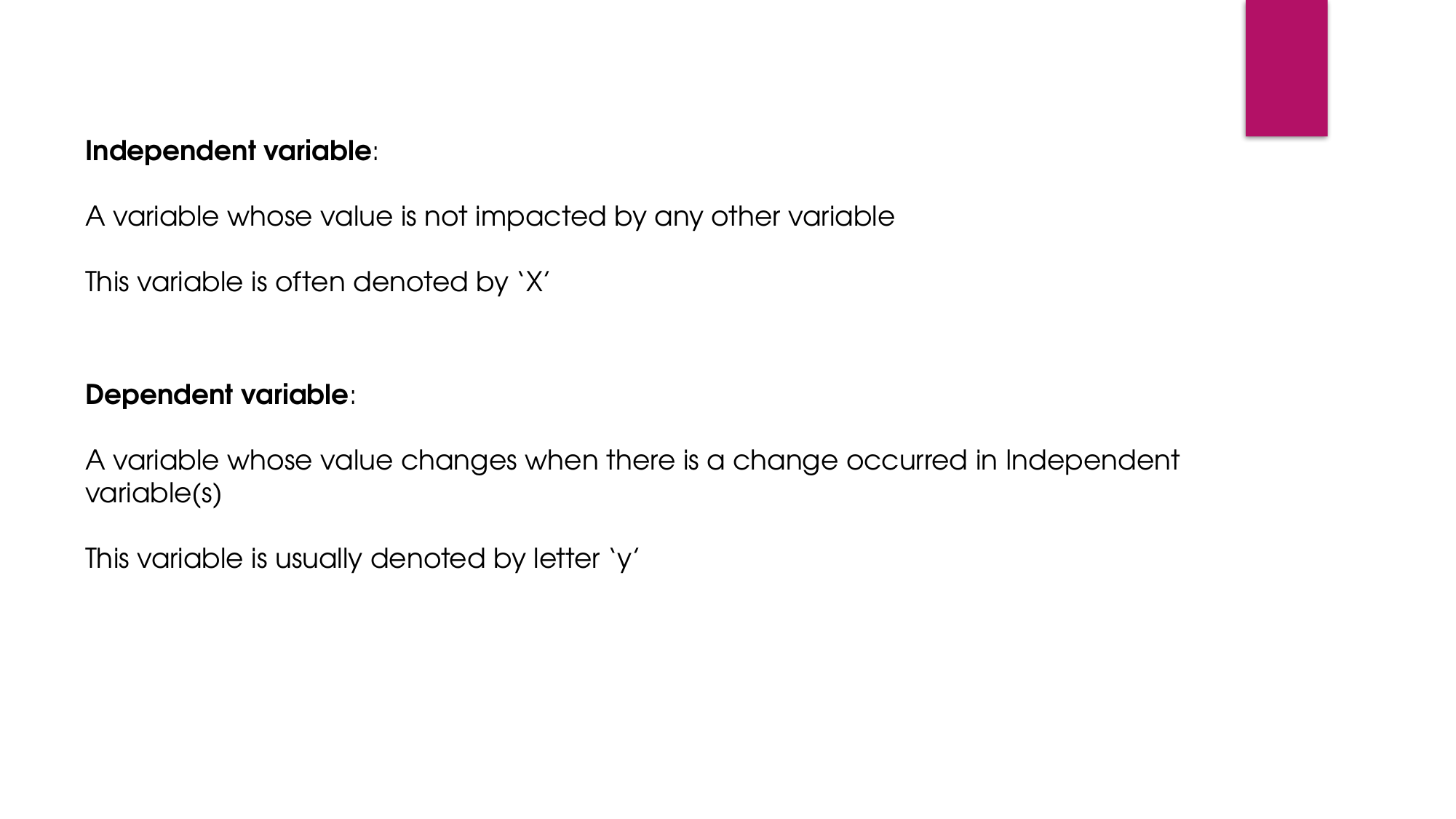

Independent variable:

A variable whose value is not impacted by any other variable

This variable is often denoted by ‘X’

Dependent variable:

A variable whose value changes when there is a change occurred in Independent variable(s)

This variable is usually denoted by letter ‘y’